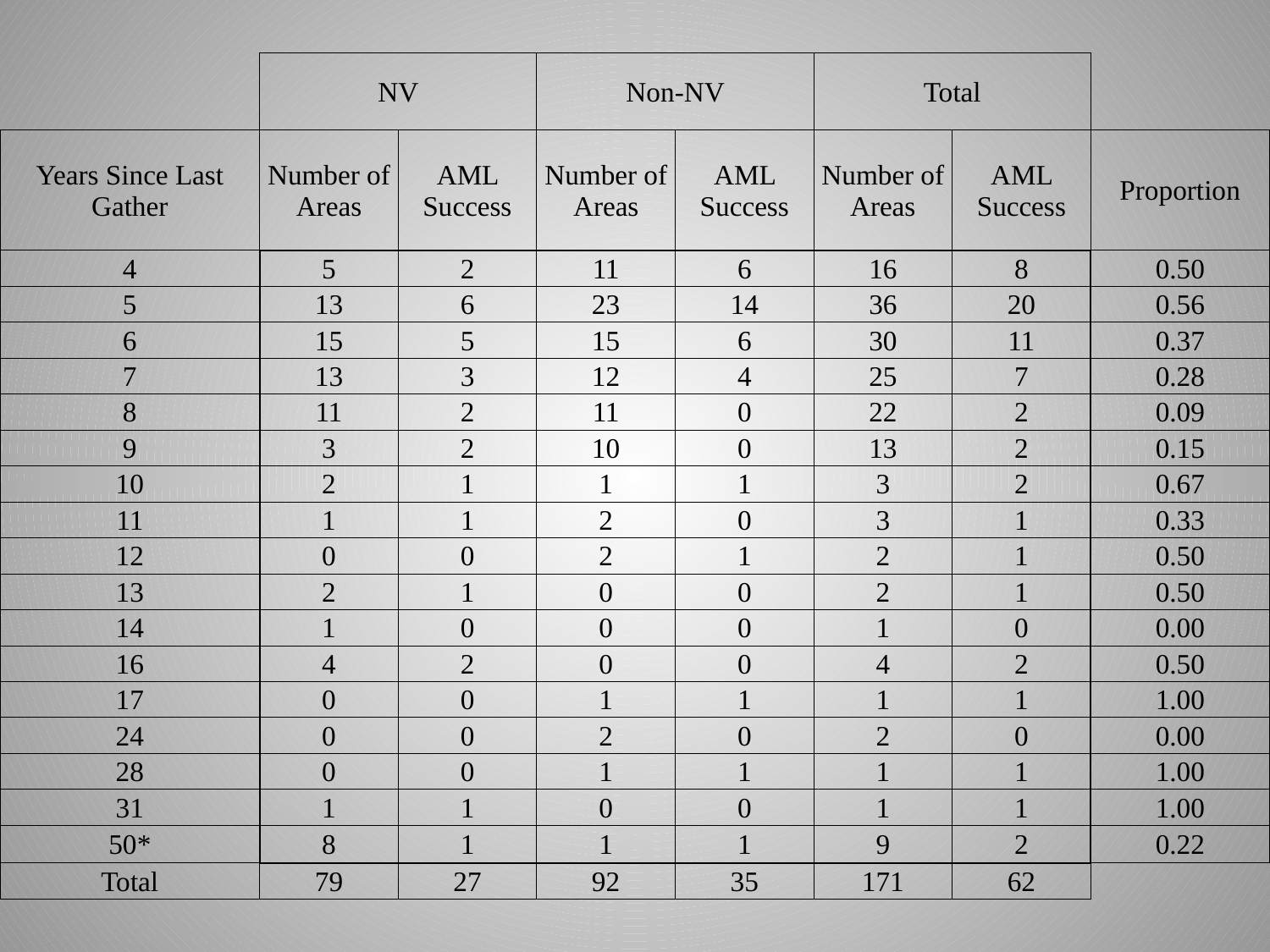

|  | NV |  | Non-NV |  | Total |  |  |
| --- | --- | --- | --- | --- | --- | --- | --- |
| Years Since Last Gather | Number of Areas | AML Success | Number of Areas | AML Success | Number of Areas | AML Success | Proportion |
| 4 | 5 | 2 | 11 | 6 | 16 | 8 | 0.50 |
| 5 | 13 | 6 | 23 | 14 | 36 | 20 | 0.56 |
| 6 | 15 | 5 | 15 | 6 | 30 | 11 | 0.37 |
| 7 | 13 | 3 | 12 | 4 | 25 | 7 | 0.28 |
| 8 | 11 | 2 | 11 | 0 | 22 | 2 | 0.09 |
| 9 | 3 | 2 | 10 | 0 | 13 | 2 | 0.15 |
| 10 | 2 | 1 | 1 | 1 | 3 | 2 | 0.67 |
| 11 | 1 | 1 | 2 | 0 | 3 | 1 | 0.33 |
| 12 | 0 | 0 | 2 | 1 | 2 | 1 | 0.50 |
| 13 | 2 | 1 | 0 | 0 | 2 | 1 | 0.50 |
| 14 | 1 | 0 | 0 | 0 | 1 | 0 | 0.00 |
| 16 | 4 | 2 | 0 | 0 | 4 | 2 | 0.50 |
| 17 | 0 | 0 | 1 | 1 | 1 | 1 | 1.00 |
| 24 | 0 | 0 | 2 | 0 | 2 | 0 | 0.00 |
| 28 | 0 | 0 | 1 | 1 | 1 | 1 | 1.00 |
| 31 | 1 | 1 | 0 | 0 | 1 | 1 | 1.00 |
| 50\* | 8 | 1 | 1 | 1 | 9 | 2 | 0.22 |
| Total | 79 | 27 | 92 | 35 | 171 | 62 |  |